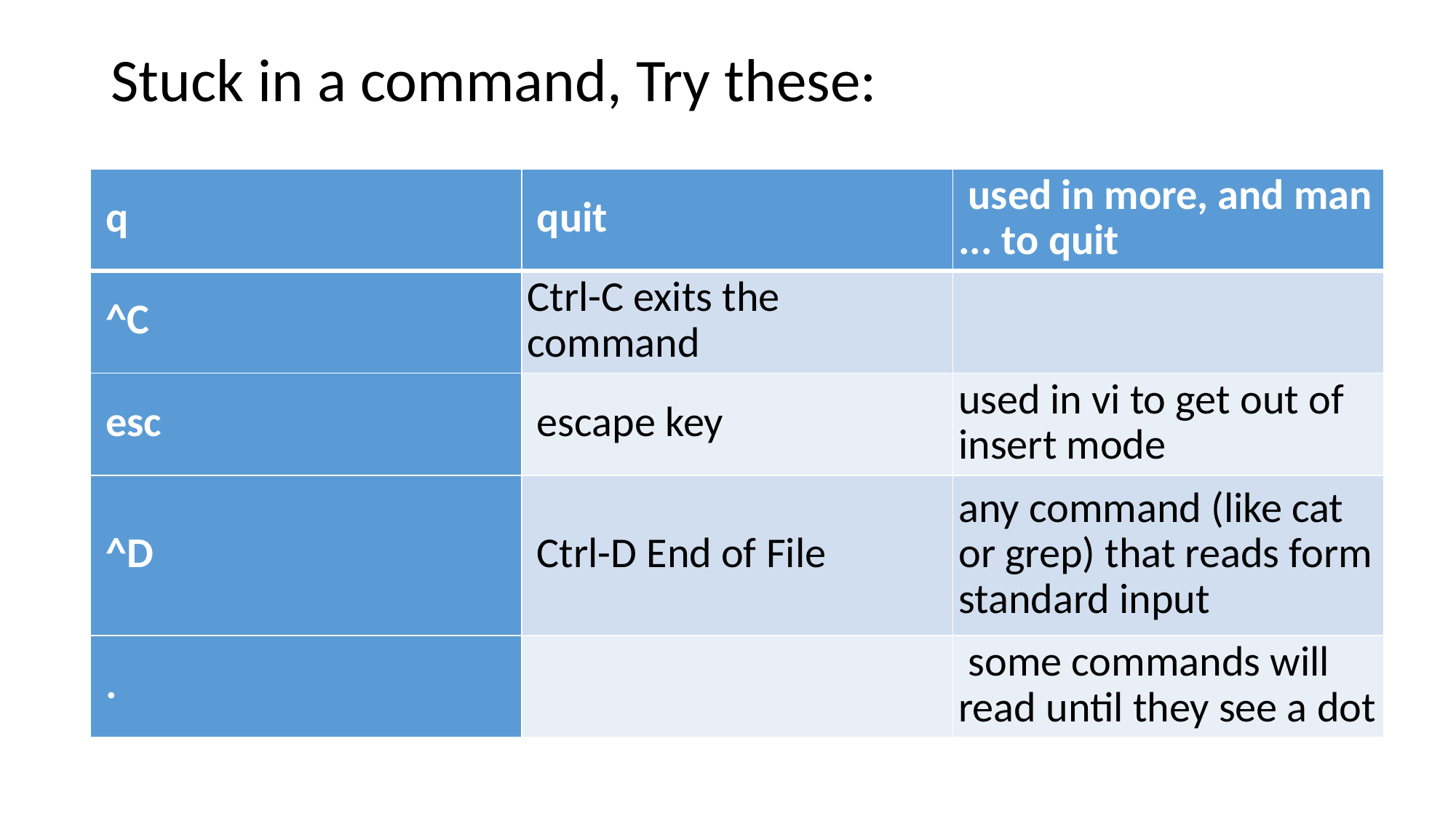

# Stuck in a command, Try these:
| q | quit | used in more, and man ... to quit |
| --- | --- | --- |
| ^C | Ctrl-C exits the command |  |
| esc | escape key | used in vi to get out of insert mode |
| ^D | Ctrl-D End of File | any command (like cat or grep) that reads form standard input |
| . |  | some commands will read until they see a dot |